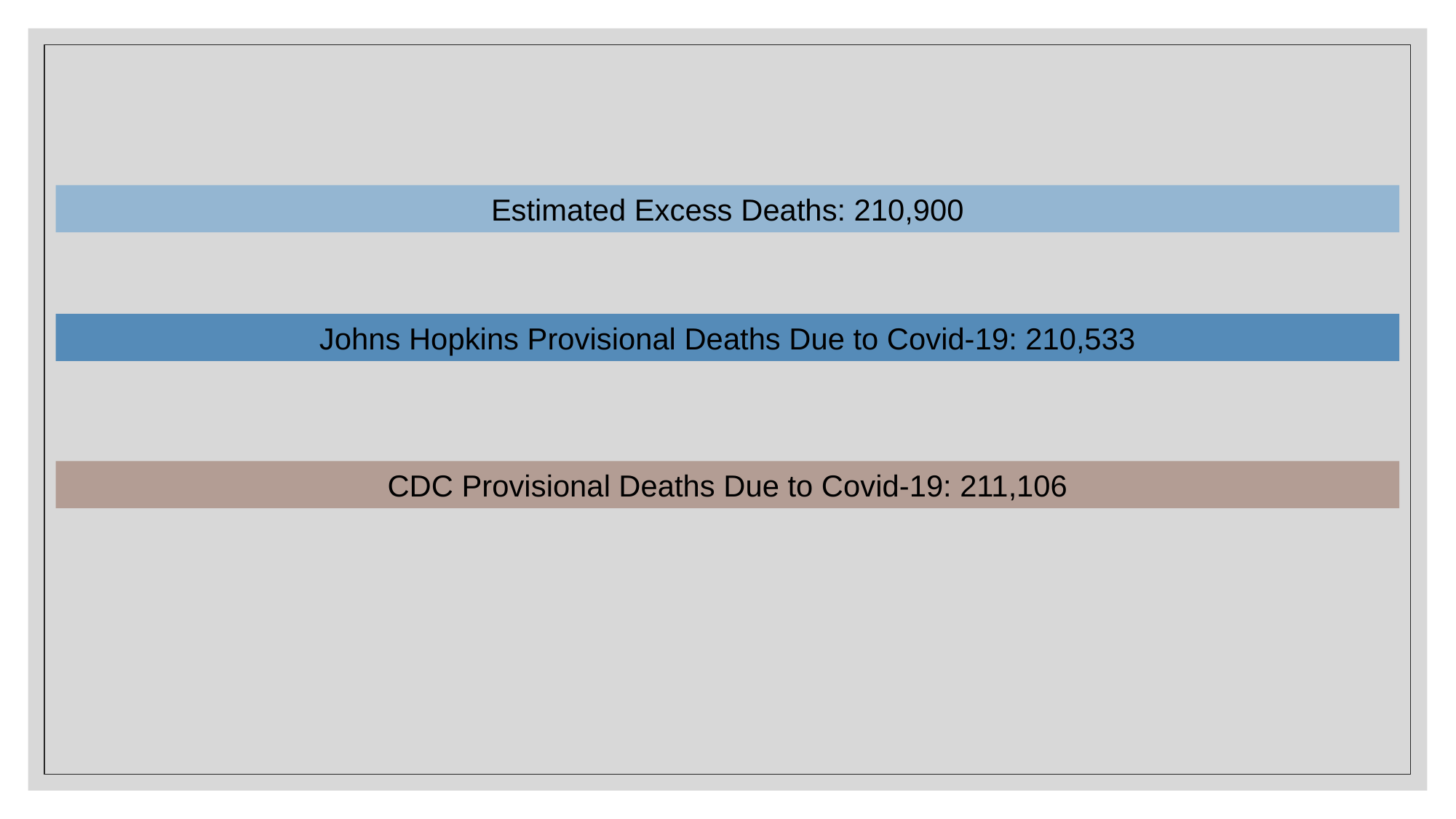

Estimated Excess Deaths: 210,900
Johns Hopkins Provisional Deaths Due to Covid-19: 210,533
CDC Provisional Deaths Due to Covid-19: 211,106